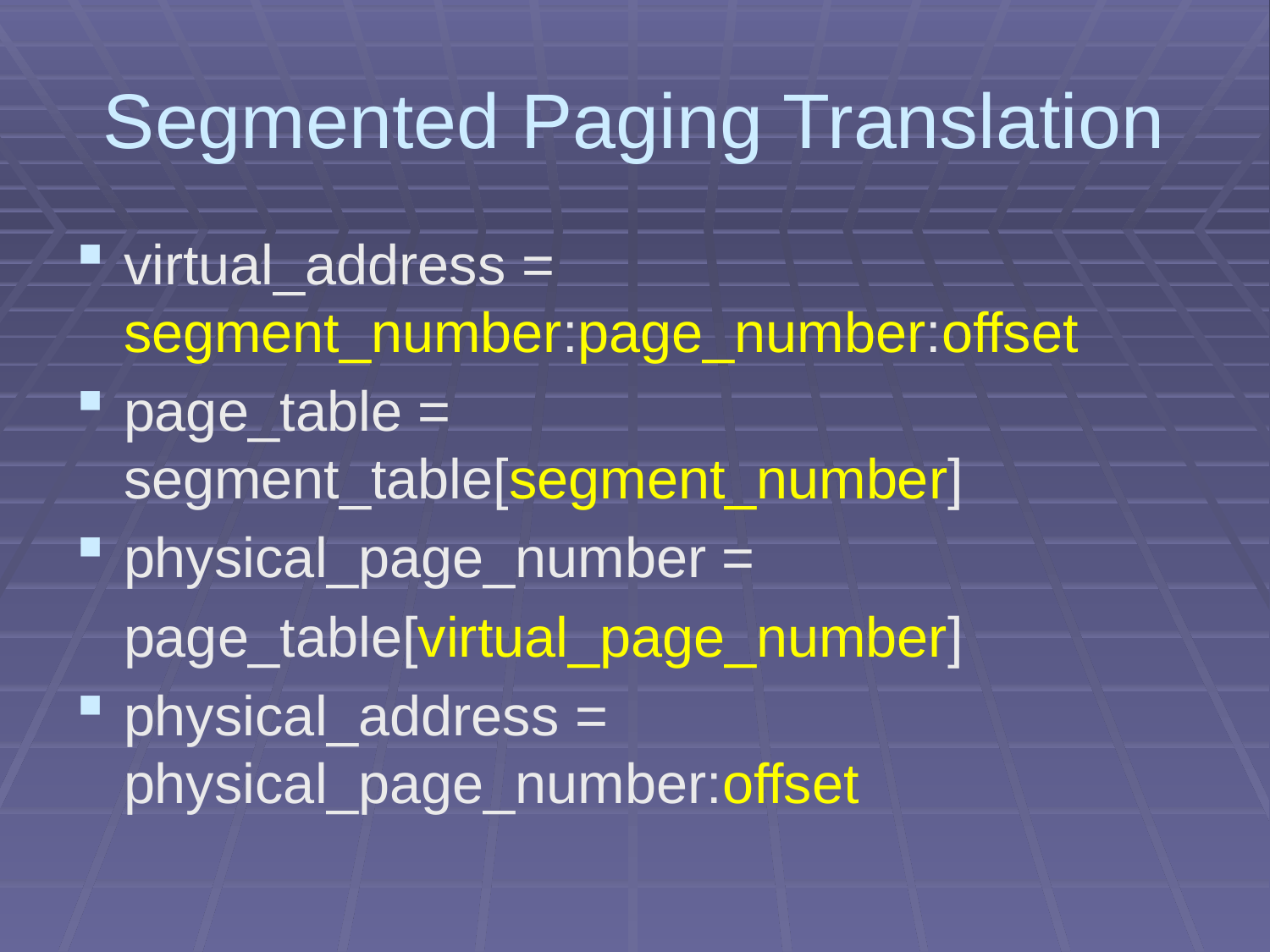

# Segmented Paging Translation
virtual_address = segment_number:page_number:offset
page_table = segment_table[segment_number]
physical_page_number =
	page_table[virtual_page_number]
physical_address = physical_page_number:offset